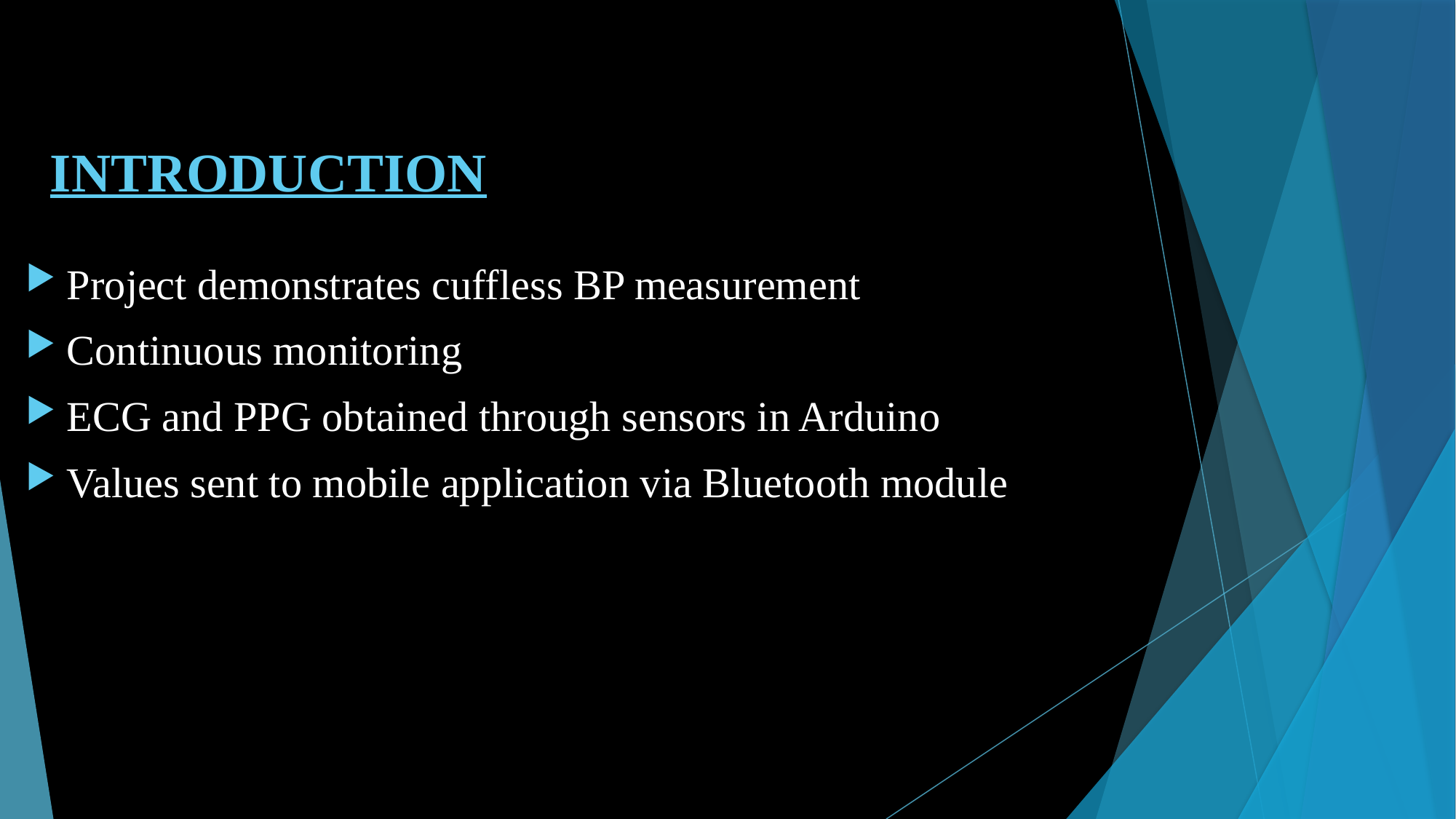

# INTRODUCTION
Project demonstrates cuffless BP measurement
Continuous monitoring
ECG and PPG obtained through sensors in Arduino
Values sent to mobile application via Bluetooth module